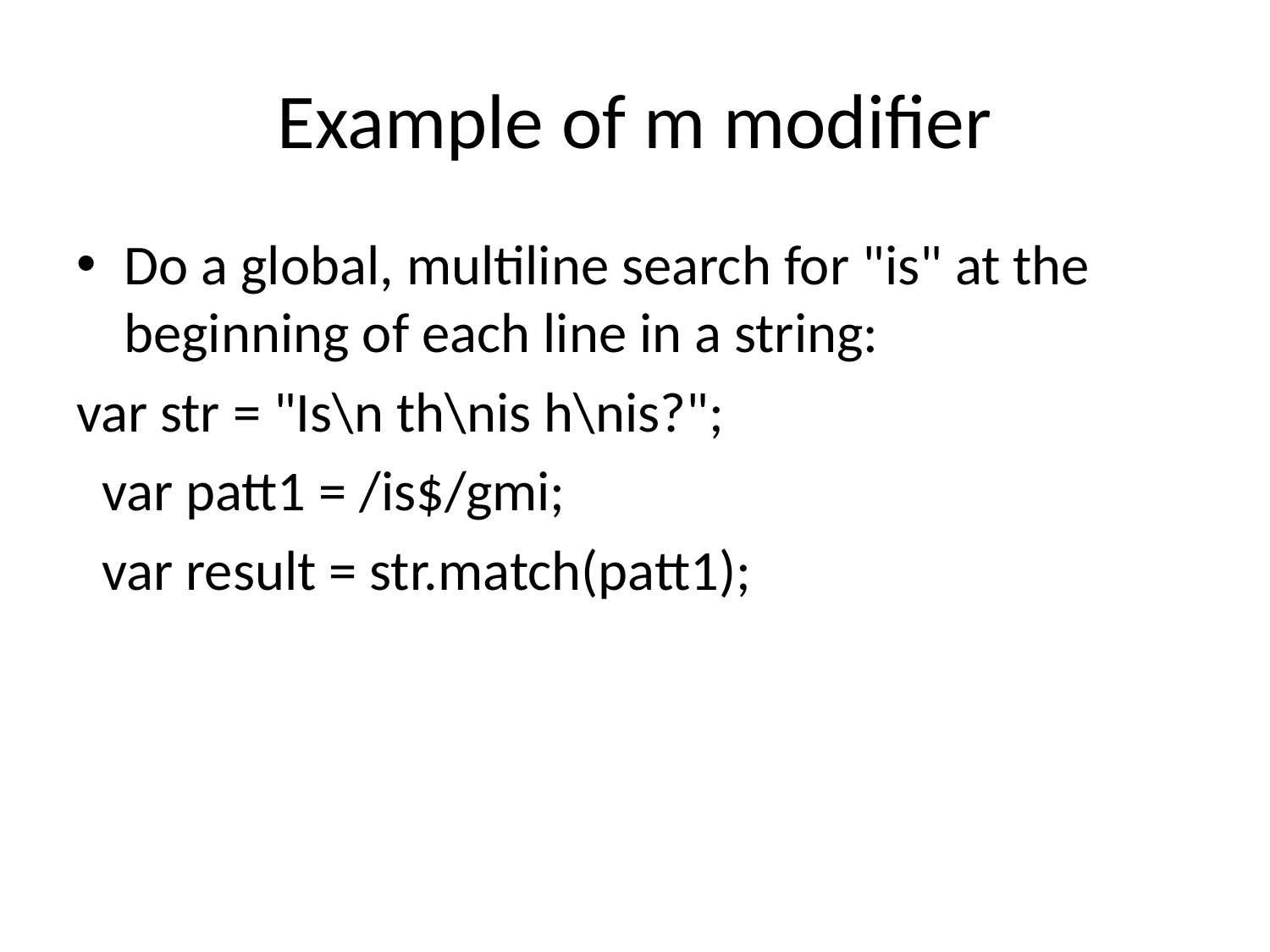

# Example of m modifier
Do a global, multiline search for "is" at the beginning of each line in a string:
var str = "Is\n th\nis h\nis?";
  var patt1 = /is$/gmi;
  var result = str.match(patt1);